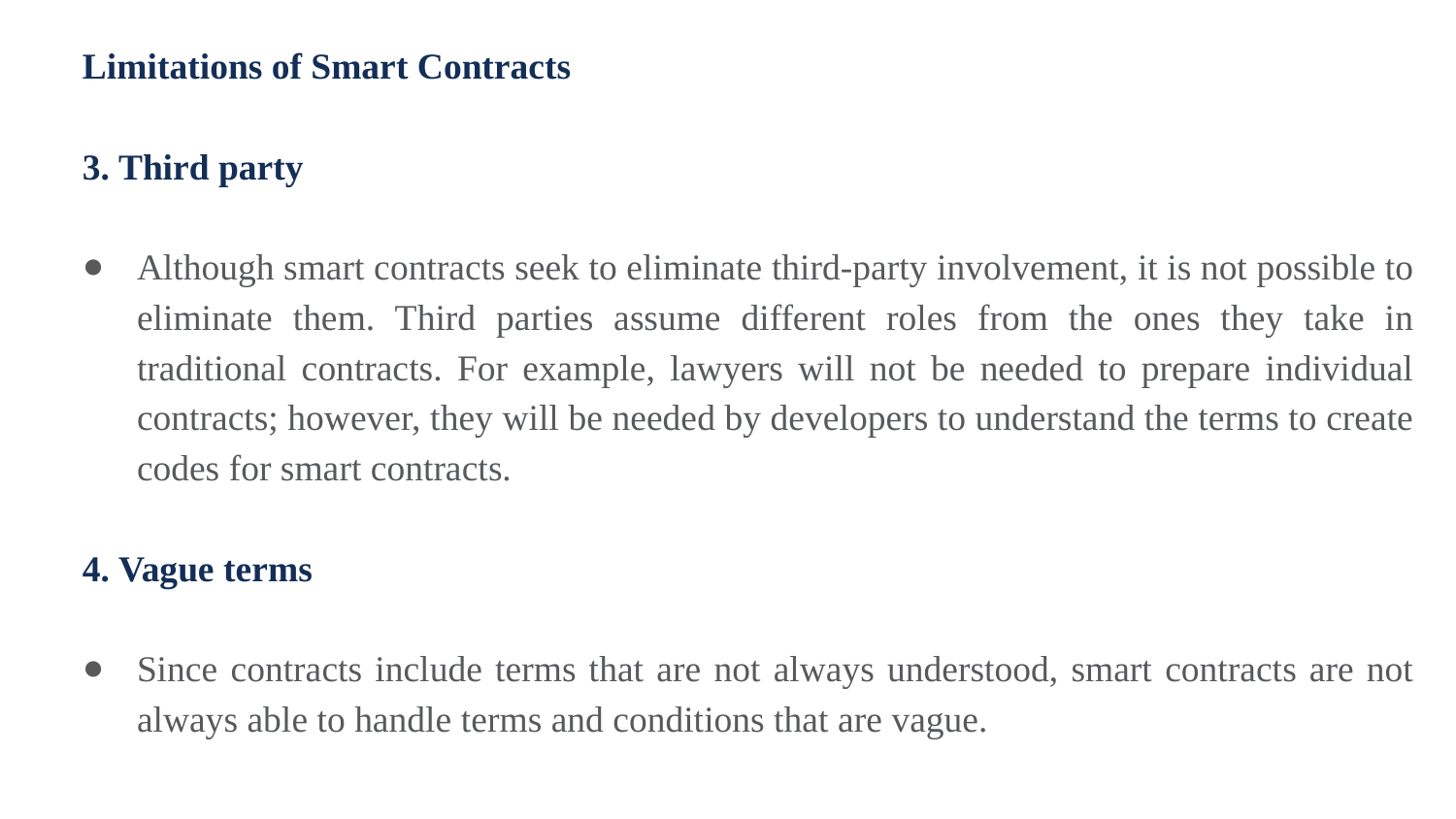

Limitations of Smart Contracts

3. Third party

Although smart contracts seek to eliminate third-party involvement, it is not possible to eliminate them. Third parties assume different roles from the ones they take in traditional contracts. For example, lawyers will not be needed to prepare individual contracts; however, they will be needed by developers to understand the terms to create codes for smart contracts.

4. Vague terms

Since contracts include terms that are not always understood, smart contracts are not always able to handle terms and conditions that are vague.